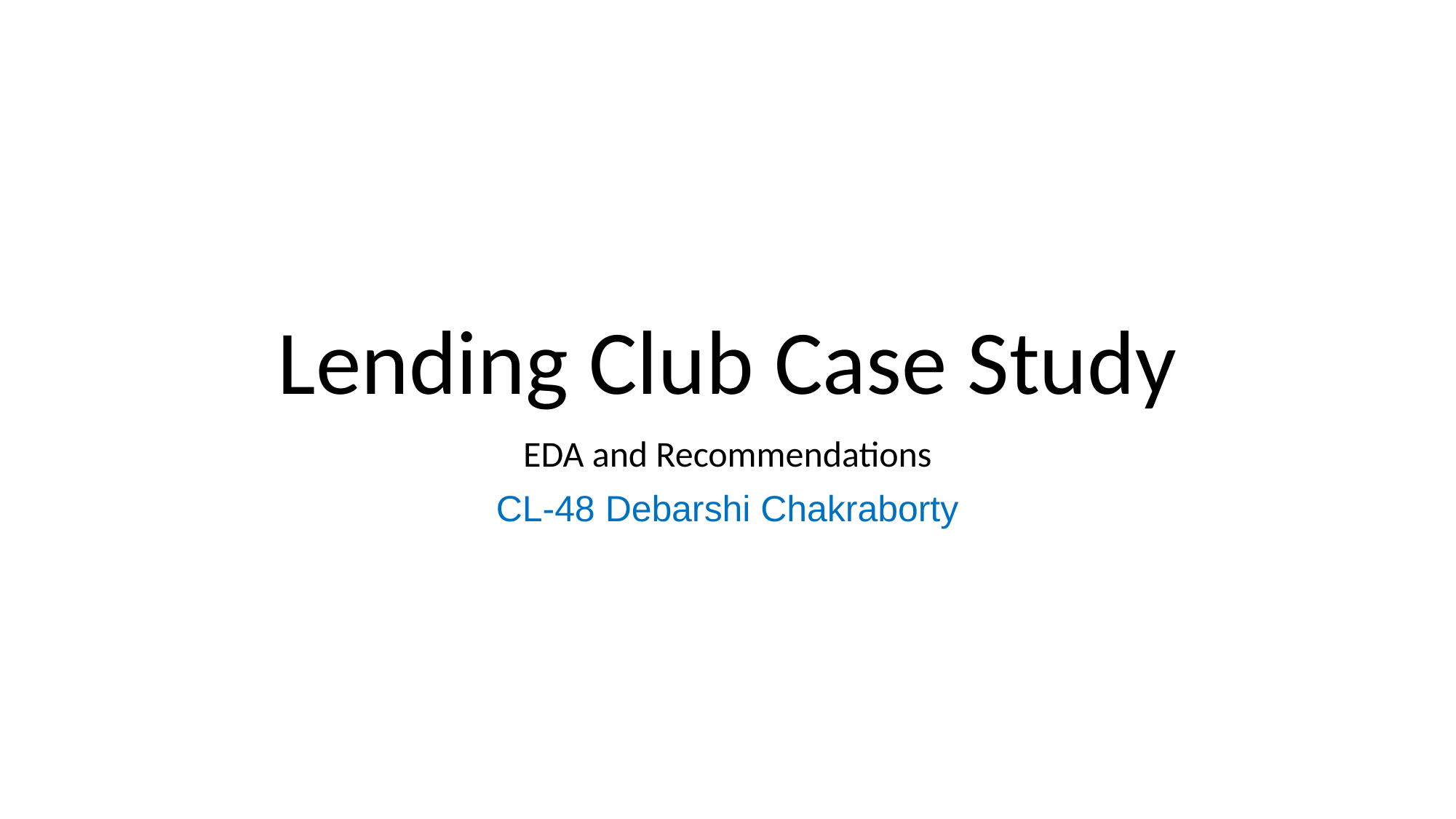

# Lending Club Case Study
EDA and Recommendations
CL-48 Debarshi Chakraborty